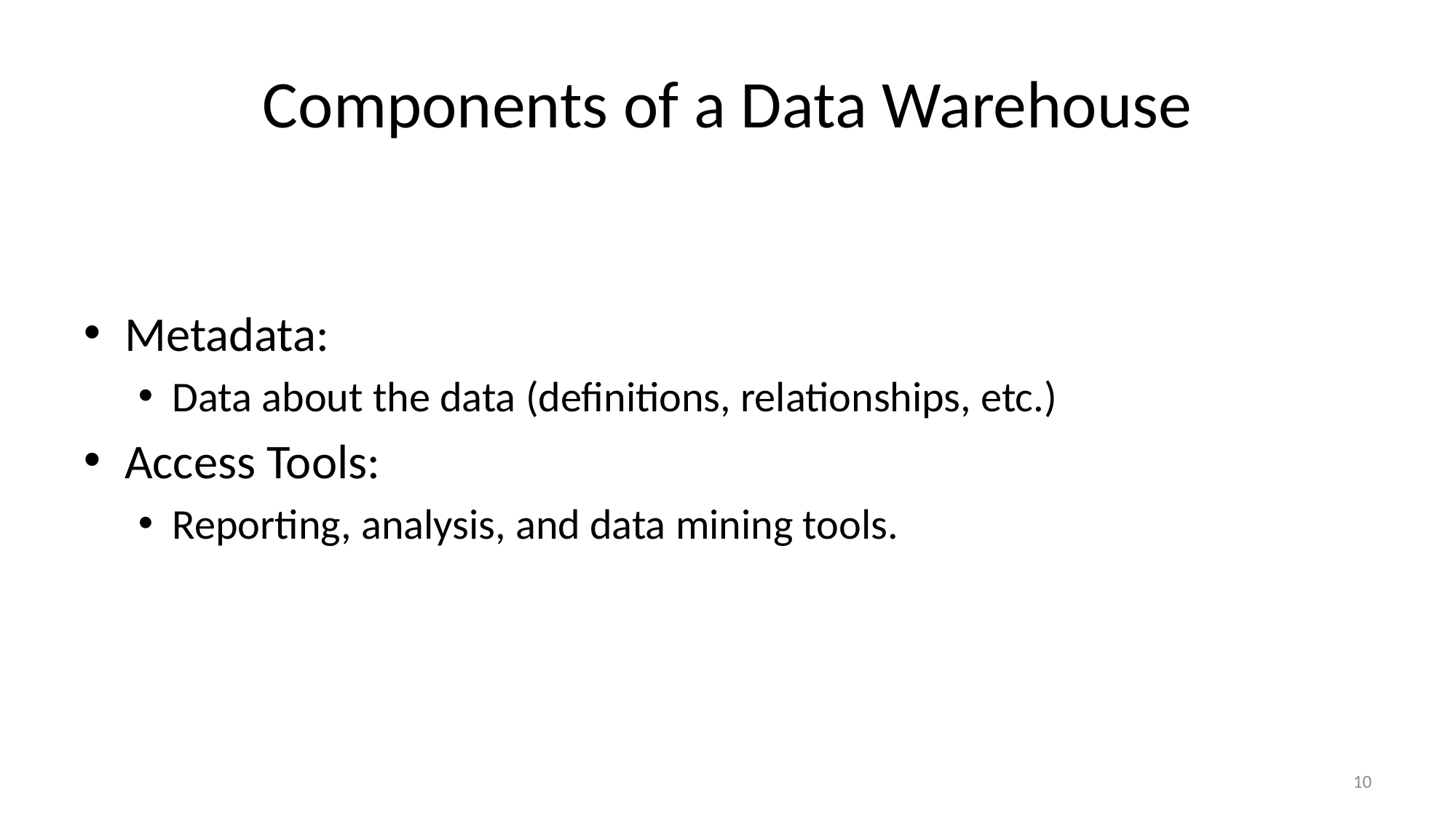

# Components of a Data Warehouse
Metadata:
Data about the data (definitions, relationships, etc.)
Access Tools:
Reporting, analysis, and data mining tools.

10